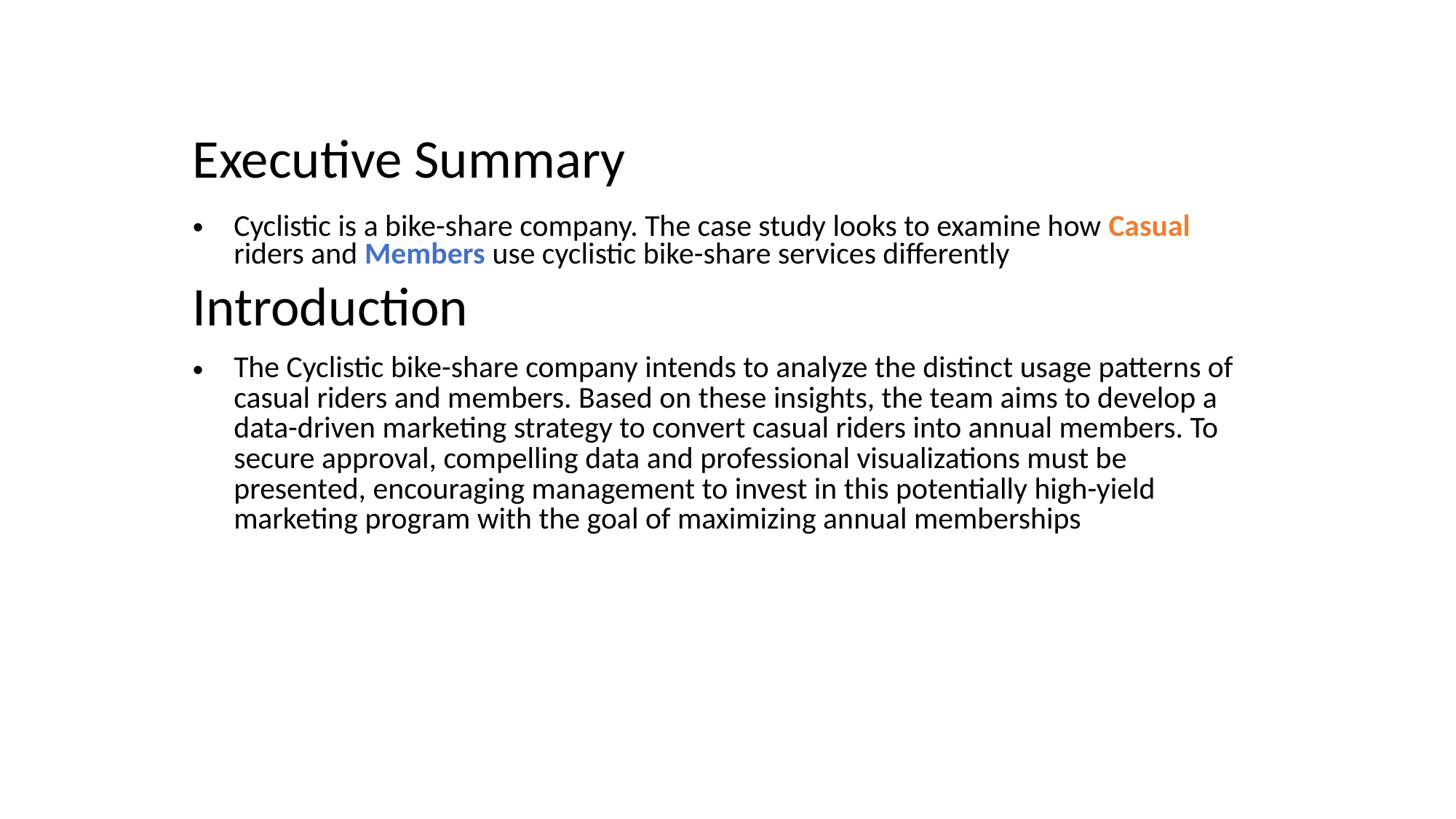

# Executive Summary
Cyclistic is a bike-share company. The case study looks to examine how Casual riders and Members use cyclistic bike-share services differently
Introduction
The Cyclistic bike-share company intends to analyze the distinct usage patterns of casual riders and members. Based on these insights, the team aims to develop a data-driven marketing strategy to convert casual riders into annual members. To secure approval, compelling data and professional visualizations must be presented, encouraging management to invest in this potentially high-yield marketing program with the goal of maximizing annual memberships